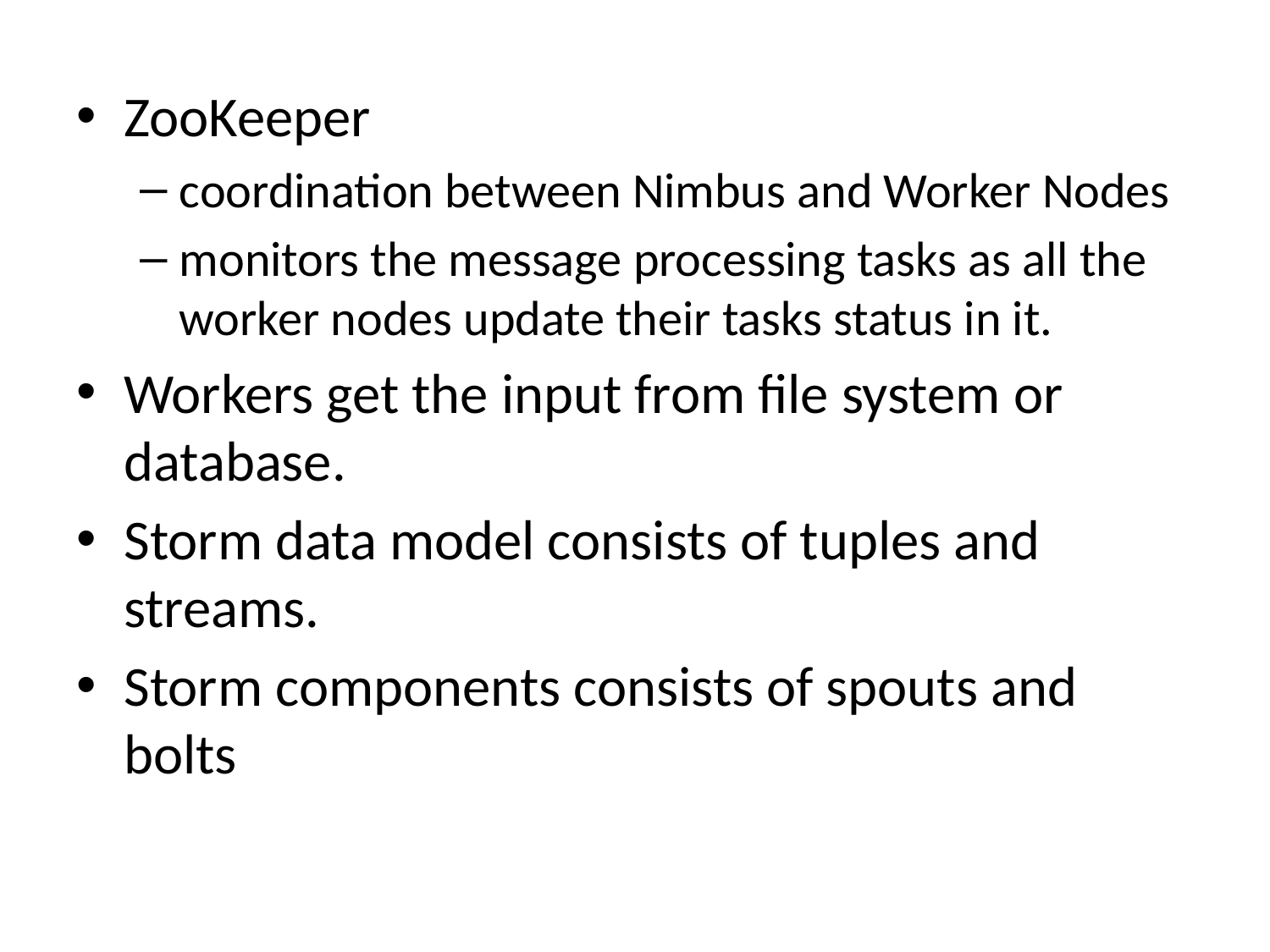

ZooKeeper
coordination between Nimbus and Worker Nodes
monitors the message processing tasks as all the worker nodes update their tasks status in it.
Workers get the input from file system or database.
Storm data model consists of tuples and streams.
Storm components consists of spouts and bolts